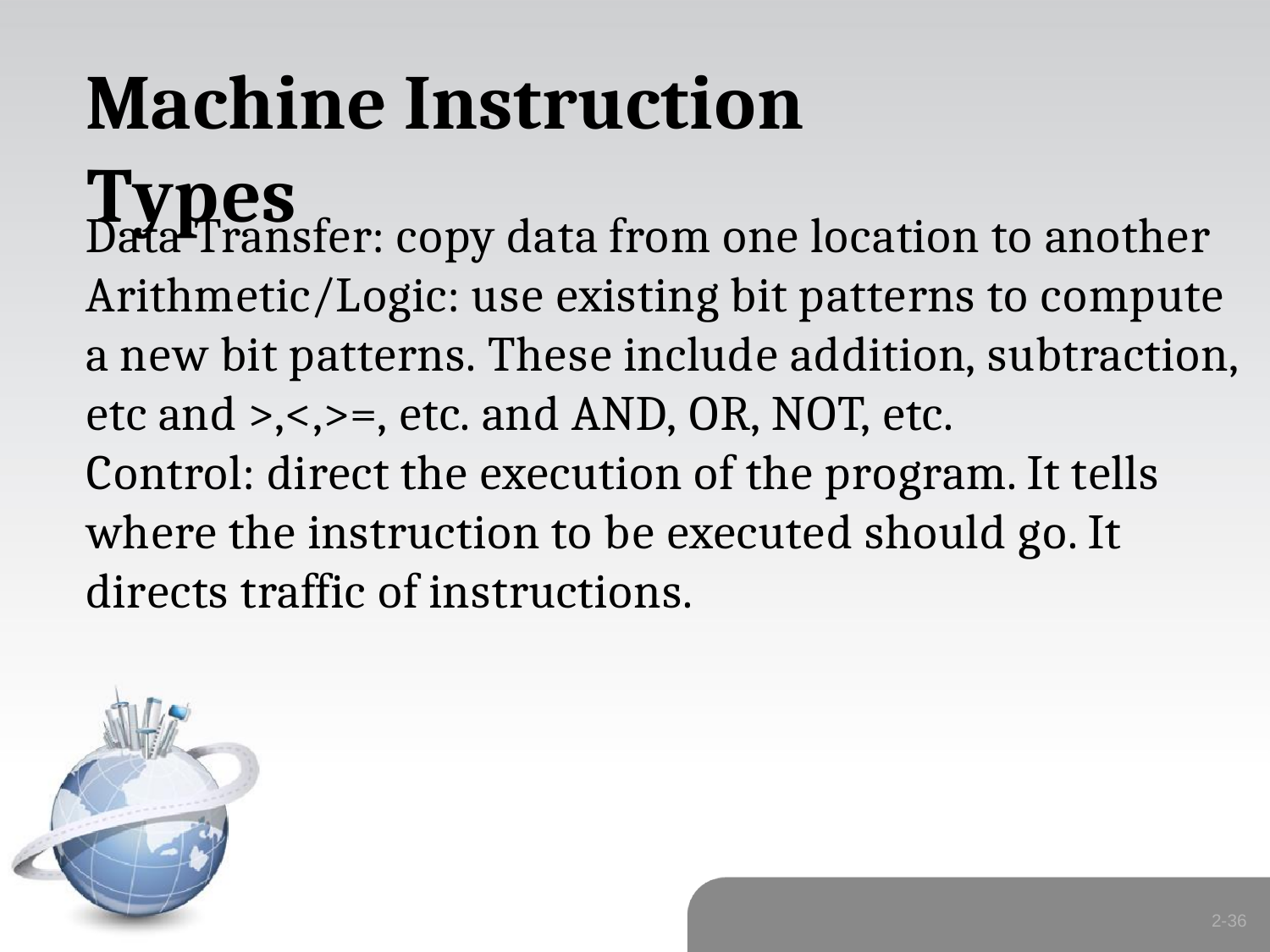

# Machine Instruction Types
Data Transfer: copy data from one location to another
Arithmetic/Logic: use existing bit patterns to compute a new bit patterns. These include addition, subtraction, etc and >,<,>=, etc. and AND, OR, NOT, etc.
Control: direct the execution of the program. It tells where the instruction to be executed should go. It directs traffic of instructions.
2-36